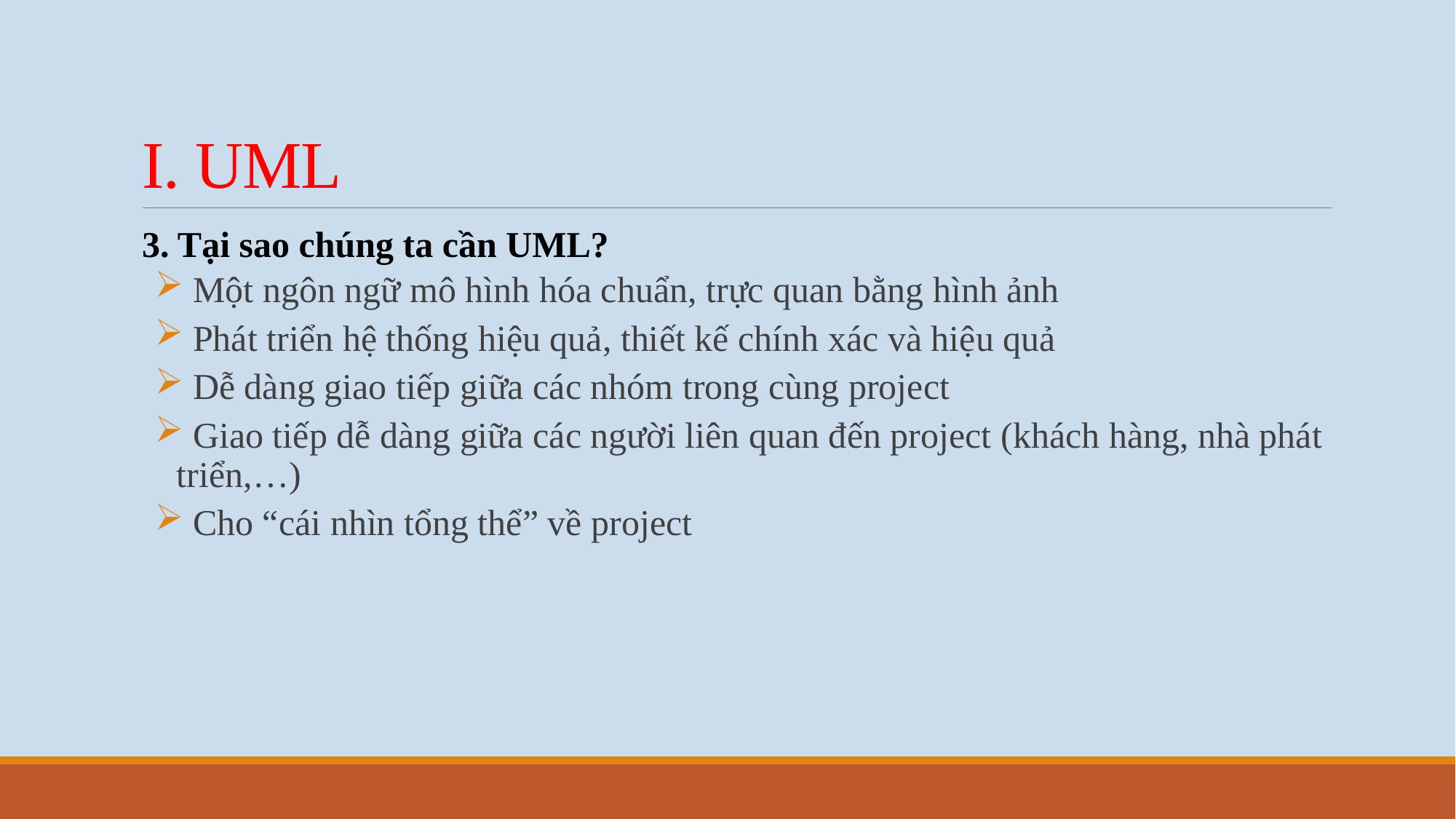

# I. UML
3. Tại sao chúng ta cần UML?
 Một ngôn ngữ mô hình hóa chuẩn, trực quan bằng hình ảnh
 Phát triển hệ thống hiệu quả, thiết kế chính xác và hiệu quả
 Dễ dàng giao tiếp giữa các nhóm trong cùng project
 Giao tiếp dễ dàng giữa các người liên quan đến project (khách hàng, nhà phát triển,…)
 Cho “cái nhìn tổng thể” về project